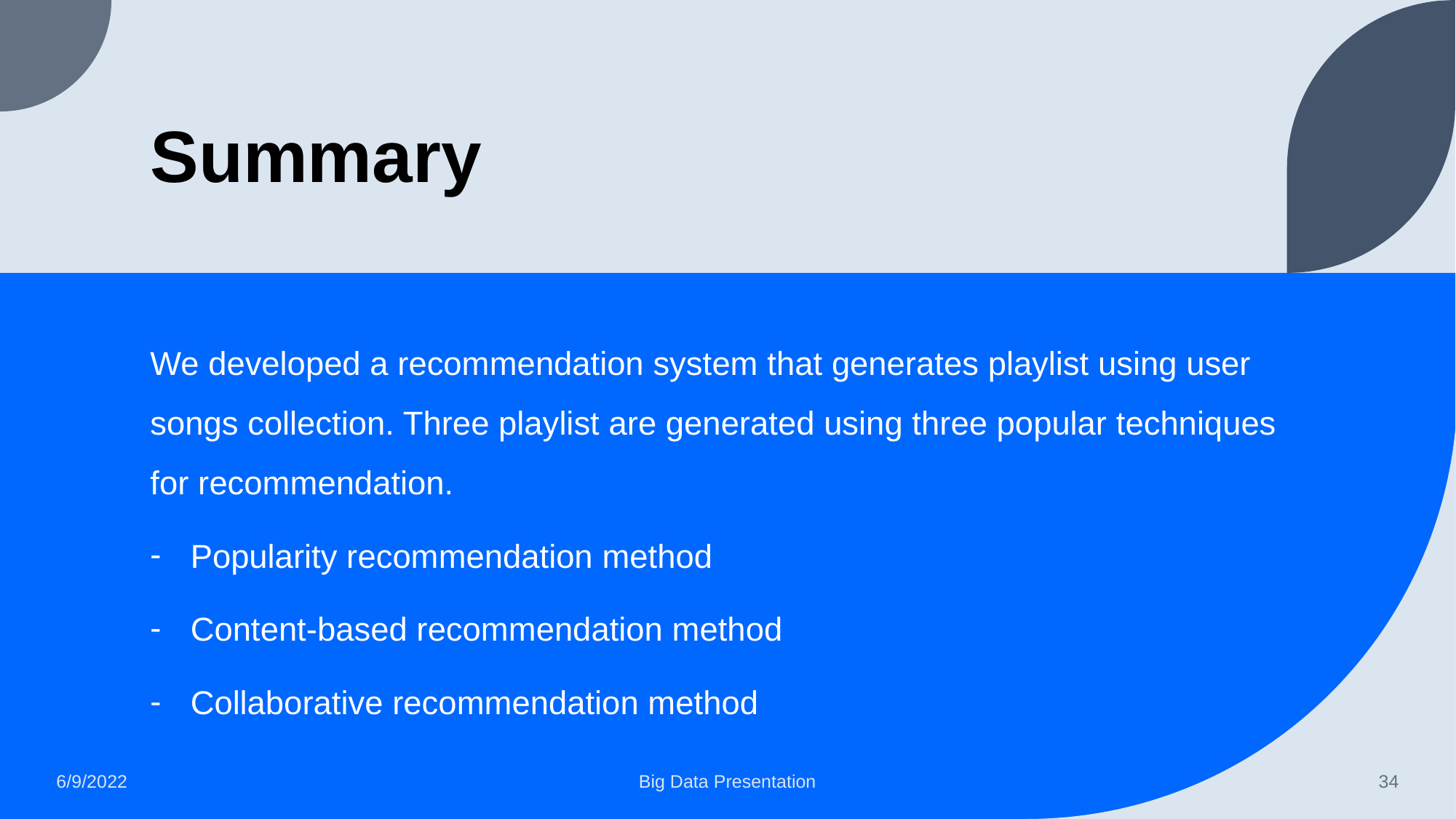

# Summary
We developed a recommendation system that generates playlist using user songs collection. Three playlist are generated using three popular techniques for recommendation.
Popularity recommendation method
Content-based recommendation method
Collaborative recommendation method

6/9/2022
Big Data Presentation
34